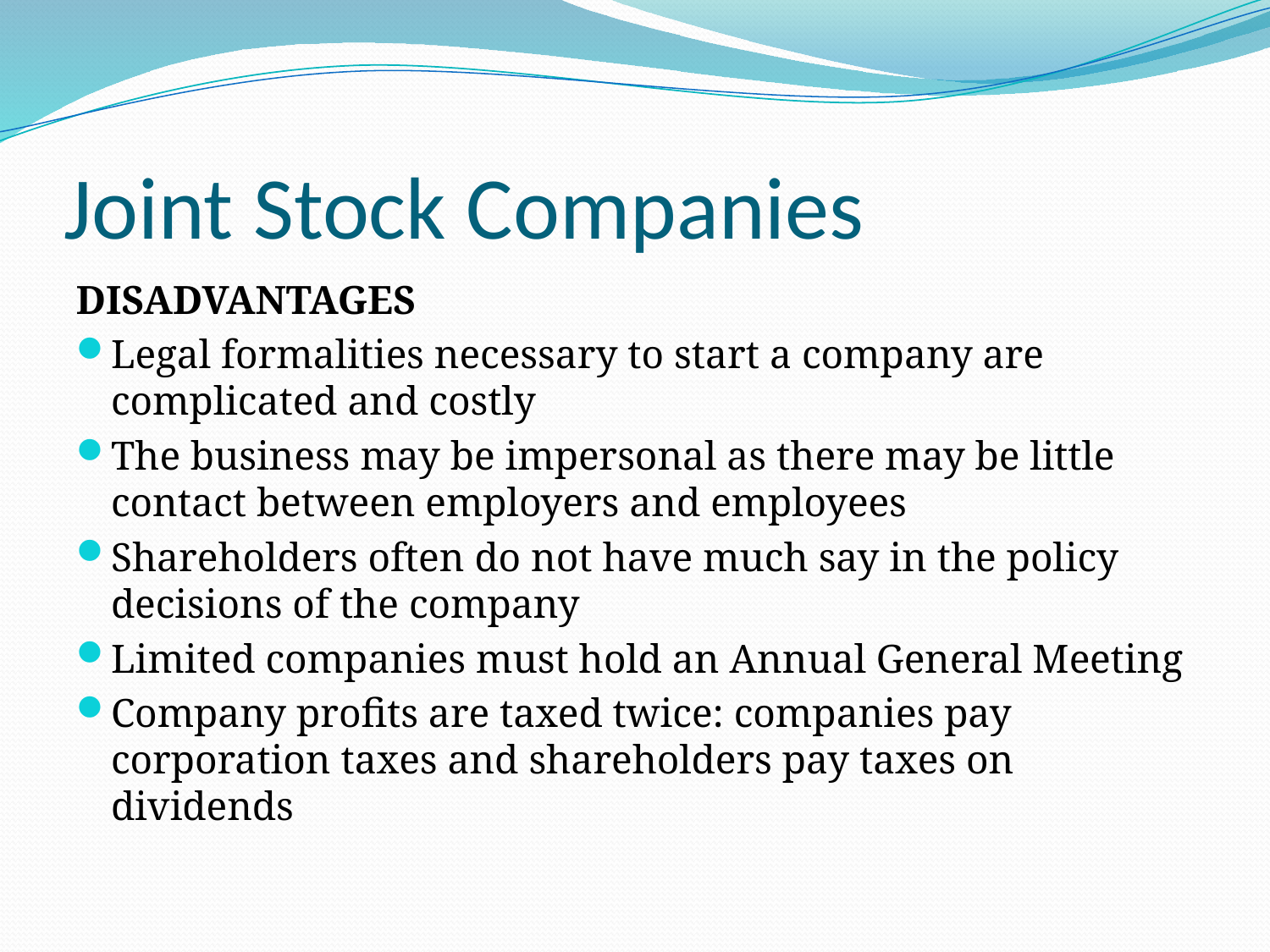

# Joint Stock Companies
DISADVANTAGES
Legal formalities necessary to start a company are complicated and costly
The business may be impersonal as there may be little contact between employers and employees
Shareholders often do not have much say in the policy decisions of the company
Limited companies must hold an Annual General Meeting
Company profits are taxed twice: companies pay corporation taxes and shareholders pay taxes on dividends